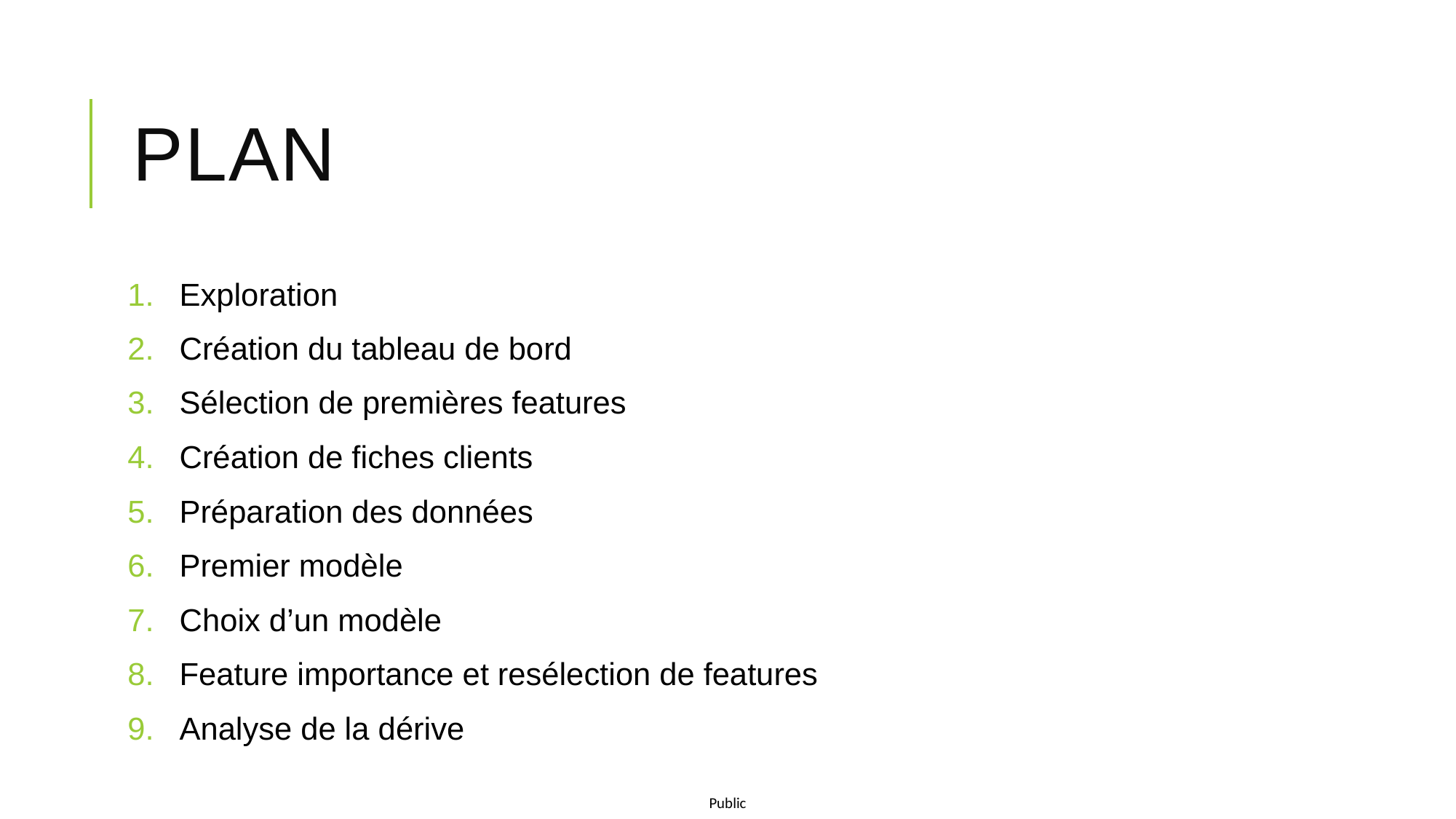

# Plan
Exploration
Création du tableau de bord
Sélection de premières features
Création de fiches clients
Préparation des données
Premier modèle
Choix d’un modèle
Feature importance et resélection de features
Analyse de la dérive